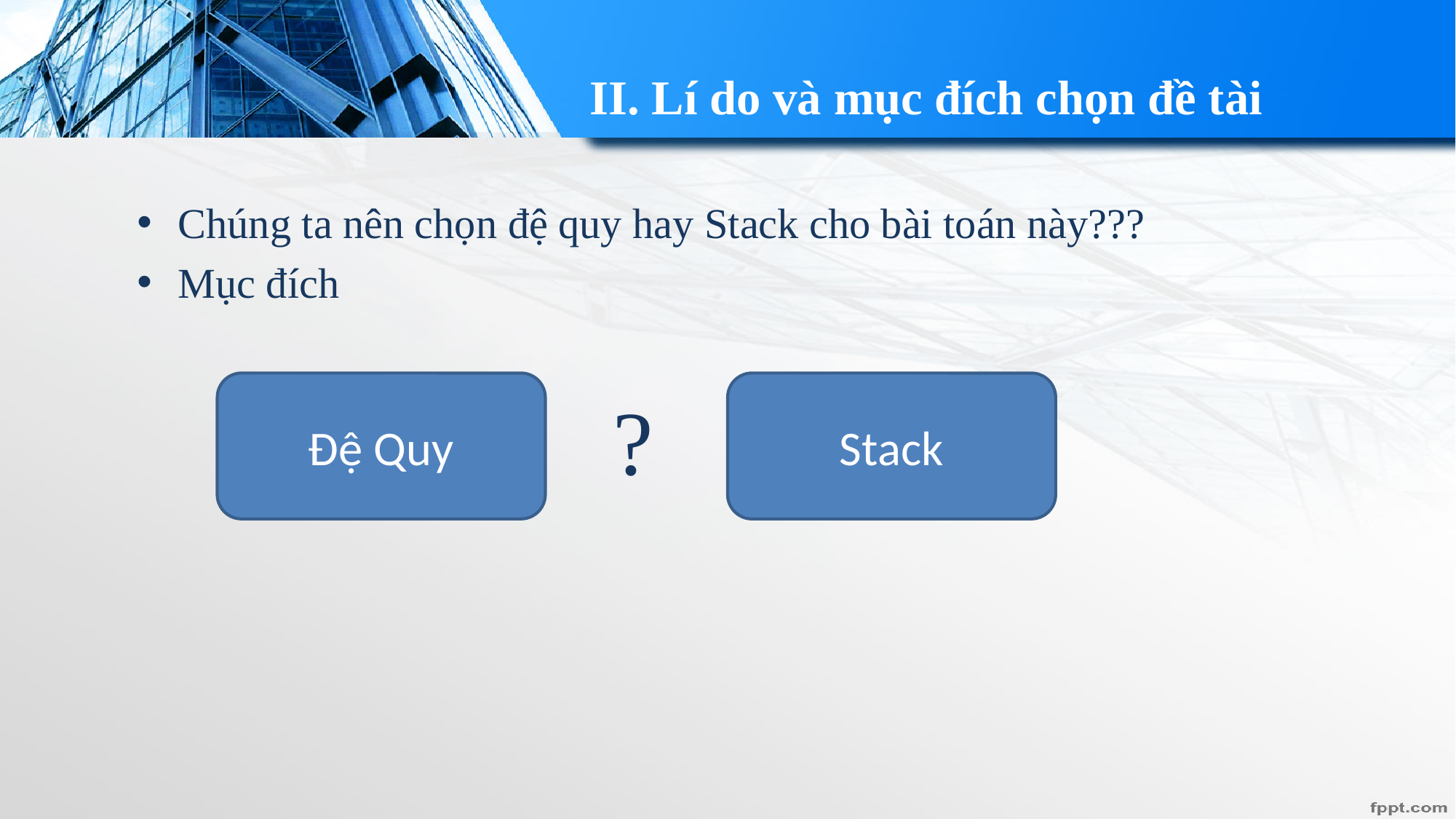

# II. Lí do và mục đích chọn đề tài
Chúng ta nên chọn đệ quy hay Stack cho bài toán này???
Mục đích

                      ?
Đệ Quy
Stack